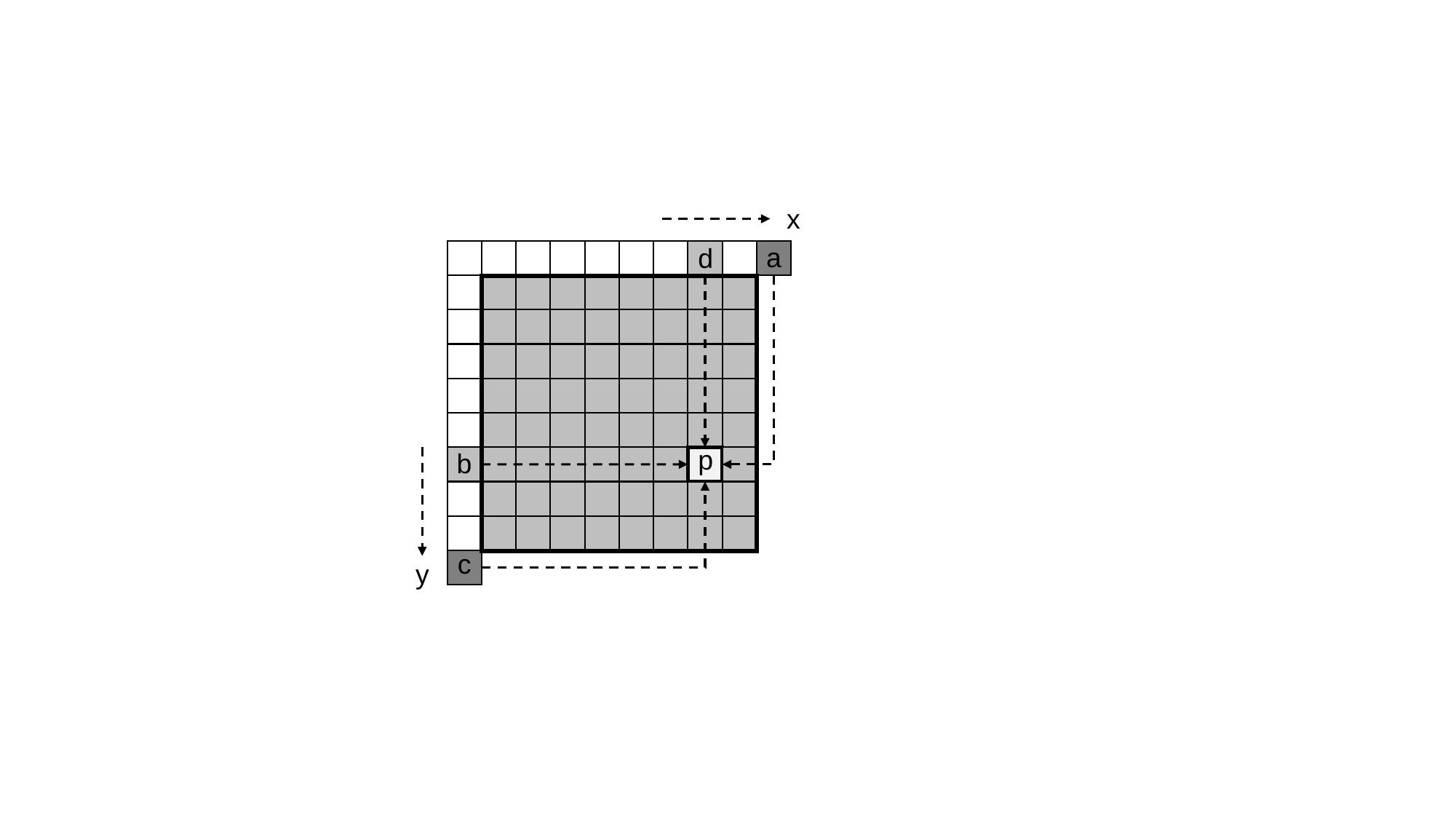

x
a
d

p
b

c

y